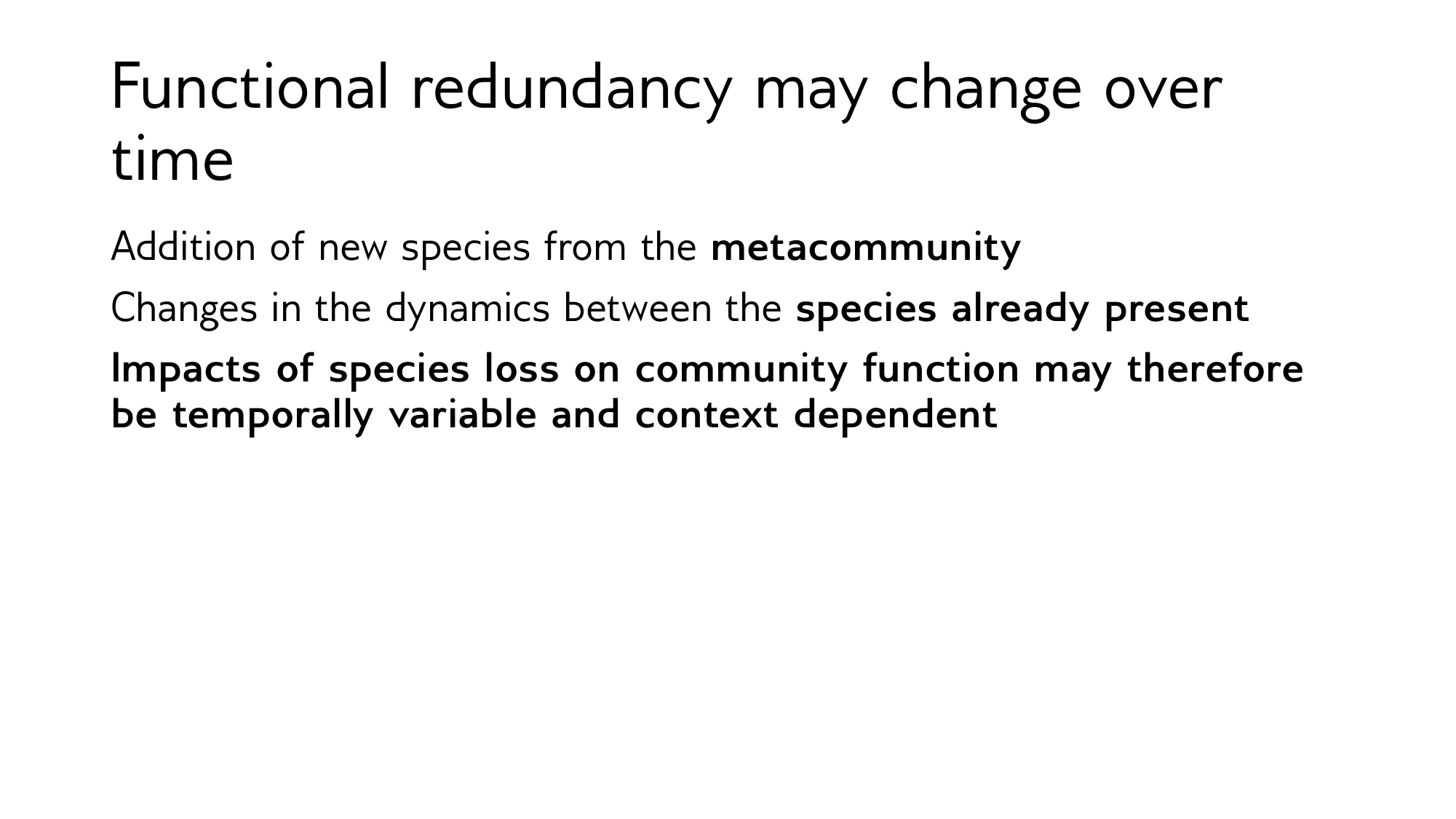

# Functional redundancy may change over time
Addition of new species from the metacommunity
Changes in the dynamics between the species already present
Impacts of species loss on community function may therefore be temporally variable and context dependent